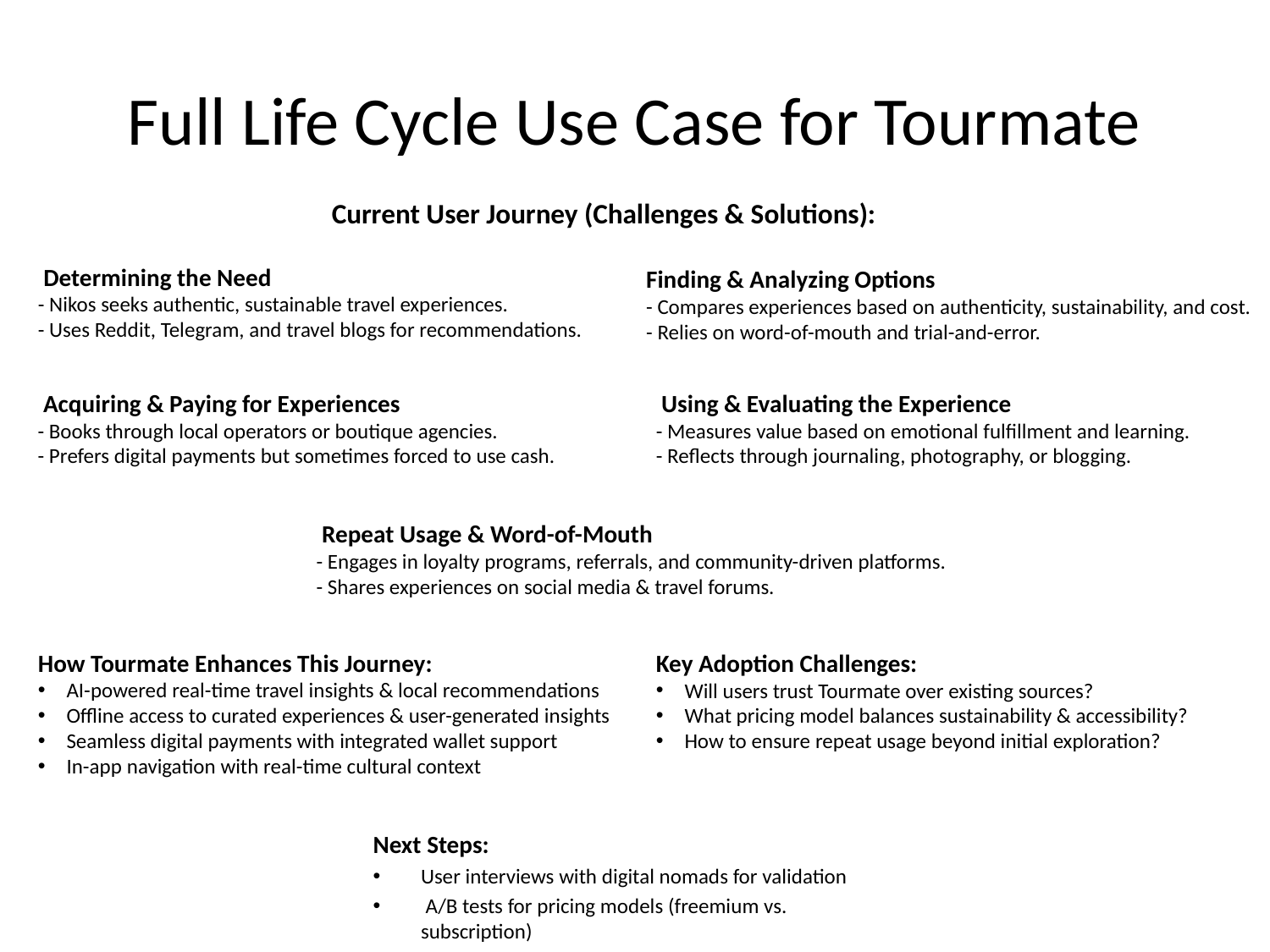

# Full Life Cycle Use Case for Tourmate
Current User Journey (Challenges & Solutions):
 Determining the Need
- Nikos seeks authentic, sustainable travel experiences.
- Uses Reddit, Telegram, and travel blogs for recommendations.
Finding & Analyzing Options
- Compares experiences based on authenticity, sustainability, and cost.
- Relies on word-of-mouth and trial-and-error.
 Acquiring & Paying for Experiences
- Books through local operators or boutique agencies.
- Prefers digital payments but sometimes forced to use cash.
 Using & Evaluating the Experience
- Measures value based on emotional fulfillment and learning.
- Reflects through journaling, photography, or blogging.
 Repeat Usage & Word-of-Mouth
- Engages in loyalty programs, referrals, and community-driven platforms.
- Shares experiences on social media & travel forums.
How Tourmate Enhances This Journey:
 AI-powered real-time travel insights & local recommendations
 Offline access to curated experiences & user-generated insights
 Seamless digital payments with integrated wallet support
 In-app navigation with real-time cultural context
Key Adoption Challenges:
 Will users trust Tourmate over existing sources?
 What pricing model balances sustainability & accessibility?
 How to ensure repeat usage beyond initial exploration?
Next Steps:
User interviews with digital nomads for validation
 A/B tests for pricing models (freemium vs. subscription)